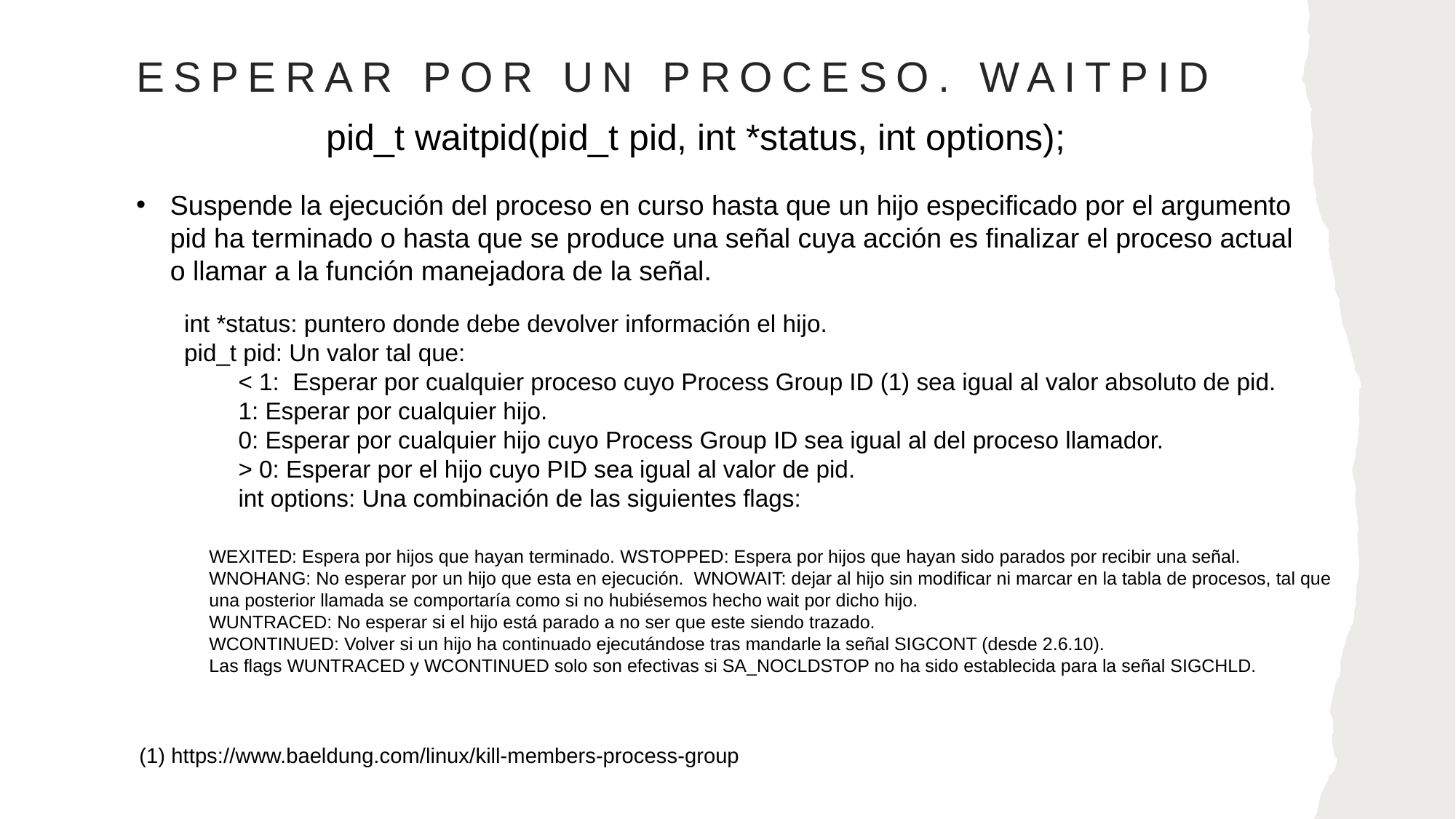

# Esperar por un proceso. Waitpid
pid_t waitpid(pid_t pid, int *status, int options);

Suspende la ejecución del proceso en curso hasta que un hijo especificado por el argumento pid ha terminado o hasta que se produce una señal cuya acción es finalizar el proceso actual o llamar a la función manejadora de la señal.

int *status: puntero donde debe devolver información el hijo.
pid_t pid: Un valor tal que:
< 1:  Esperar por cualquier proceso cuyo Process Group ID (1) sea igual al valor absoluto de pid.
1: Esperar por cualquier hijo.
0: Esperar por cualquier hijo cuyo Process Group ID sea igual al del proceso llamador.
> 0: Esperar por el hijo cuyo PID sea igual al valor de pid.
int options: Una combinación de las siguientes flags:
WEXITED: Espera por hijos que hayan terminado. WSTOPPED: Espera por hijos que hayan sido parados por recibir una señal.
WNOHANG: No esperar por un hijo que esta en ejecución.  WNOWAIT: dejar al hijo sin modificar ni marcar en la tabla de procesos, tal que una posterior llamada se comportaría como si no hubiésemos hecho wait por dicho hijo.
WUNTRACED: No esperar si el hijo está parado a no ser que este siendo trazado.
WCONTINUED: Volver si un hijo ha continuado ejecutándose tras mandarle la señal SIGCONT (desde 2.6.10).
Las flags WUNTRACED y WCONTINUED solo son efectivas si SA_NOCLDSTOP no ha sido establecida para la señal SIGCHLD.
(1) https://www.baeldung.com/linux/kill-members-process-group